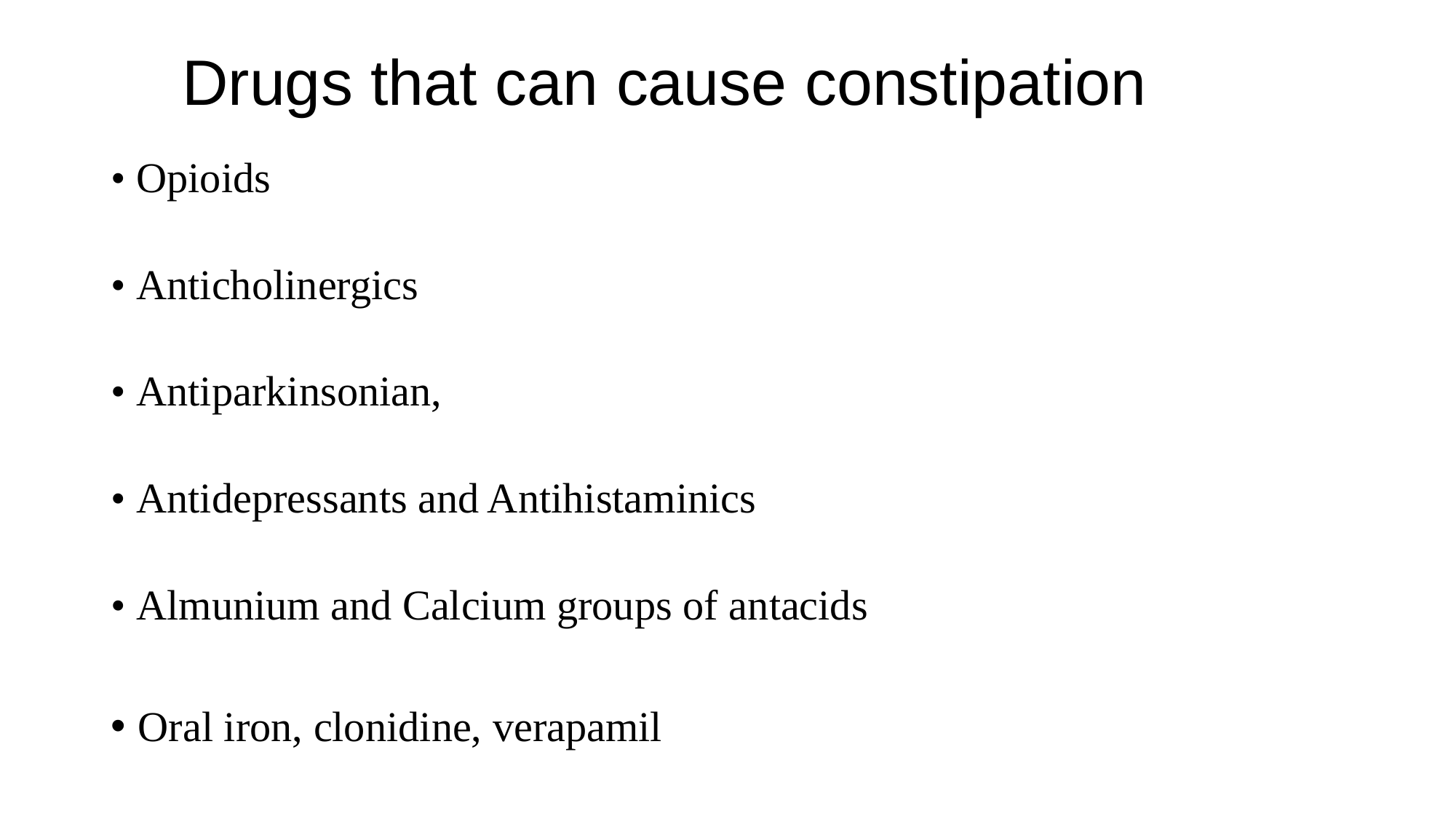

# Drugs that can cause constipation
• Opioids
• Anticholinergics
• Antiparkinsonian,
• Antidepressants and Antihistaminics
• Almunium and Calcium groups of antacids

Oral iron, clonidine, verapamil